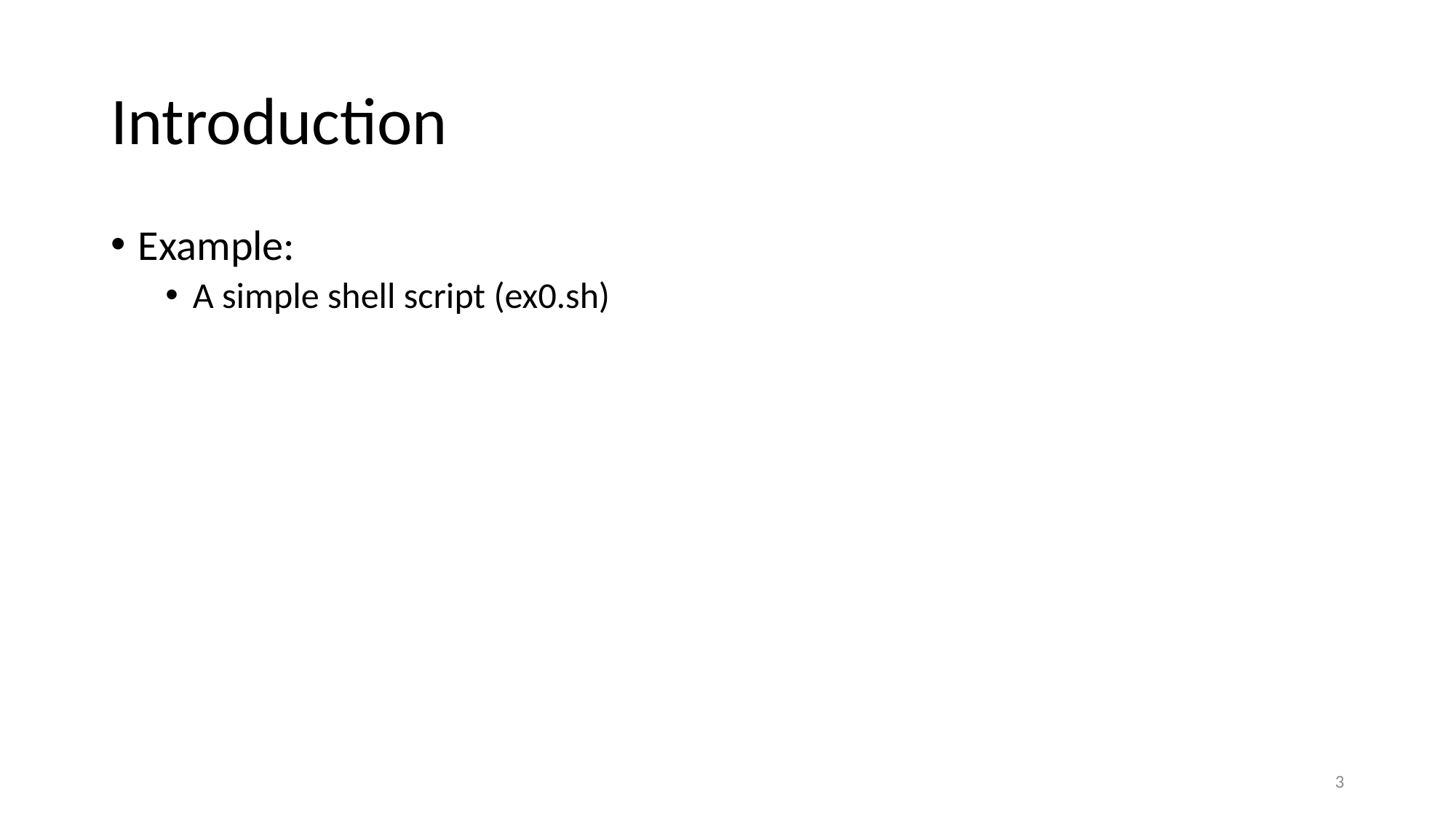

# Introduction
Example:
A simple shell script (ex0.sh)
3